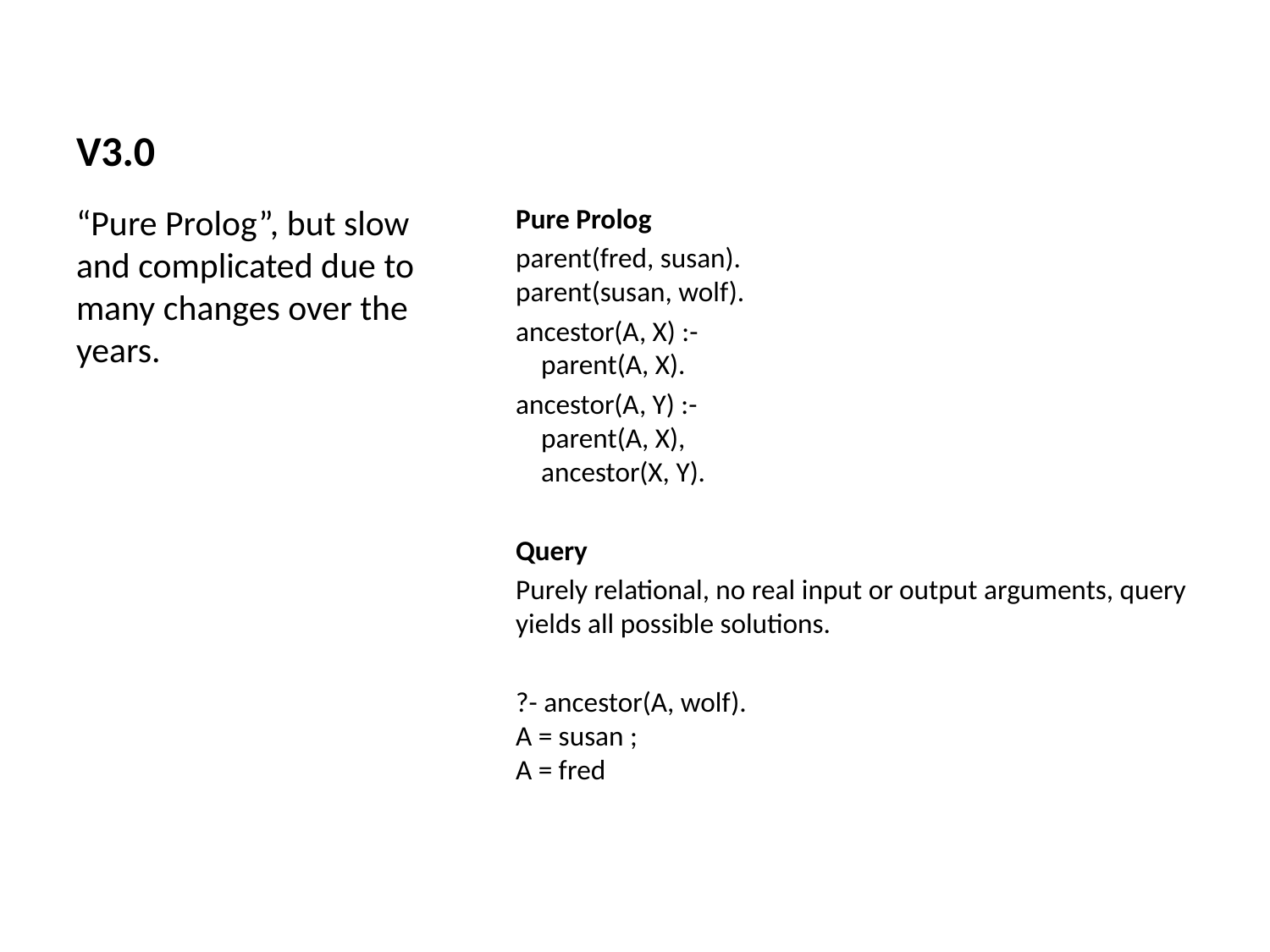

# V3.0
“Pure Prolog”, but slow and complicated due to many changes over the years.
Pure Prolog
parent(fred, susan).
parent(susan, wolf).
ancestor(A, X) :-
    parent(A, X).
ancestor(A, Y) :-
    parent(A, X),
    ancestor(X, Y).

Query
Purely relational, no real input or output arguments, query yields all possible solutions.

?- ancestor(A, wolf).
A = susan ;
A = fred